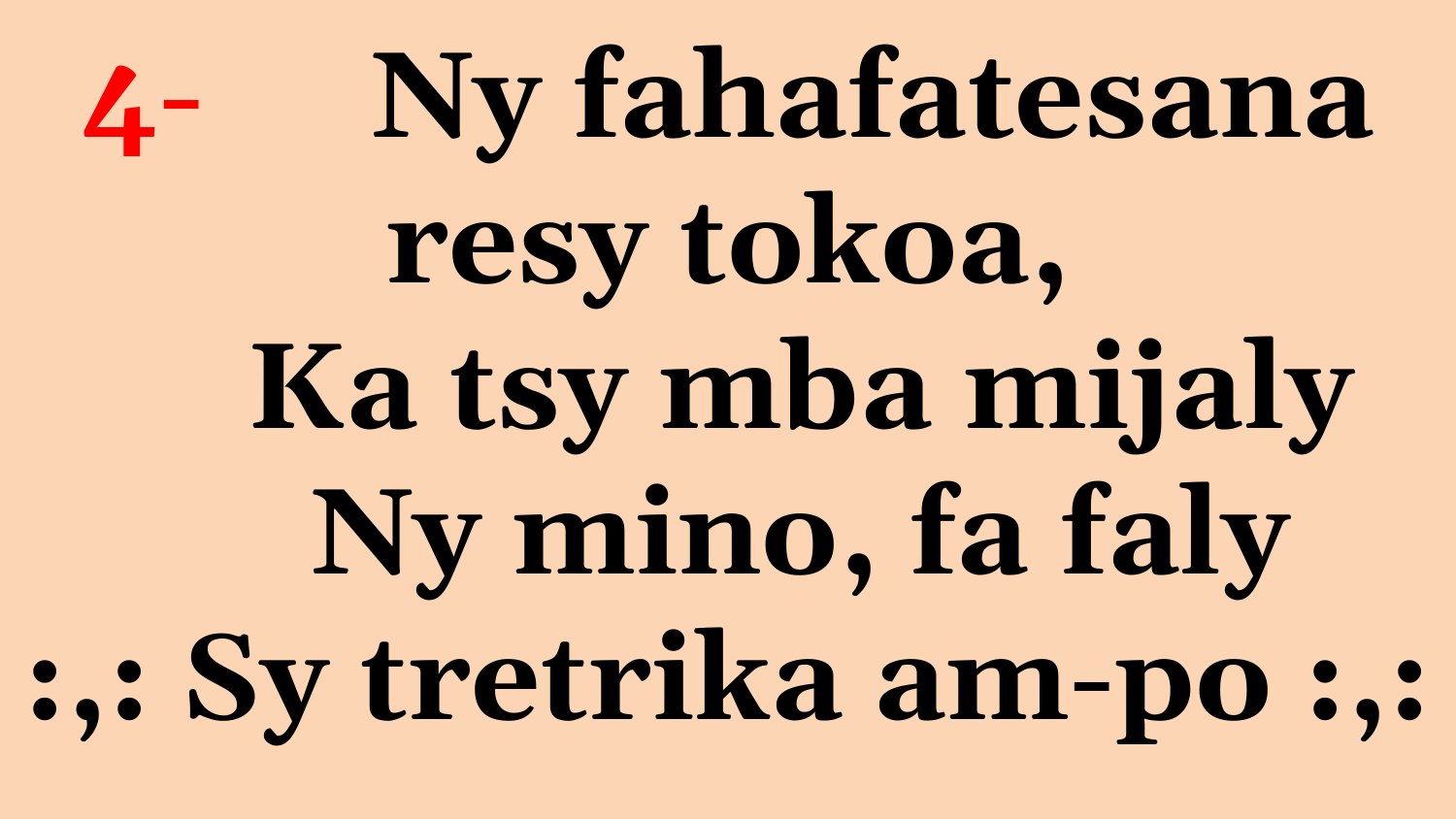

# 4- 	Ny fahafatesana resy tokoa, Ka tsy mba mijaly Ny mino, fa faly :,: Sy tretrika am-po :,: